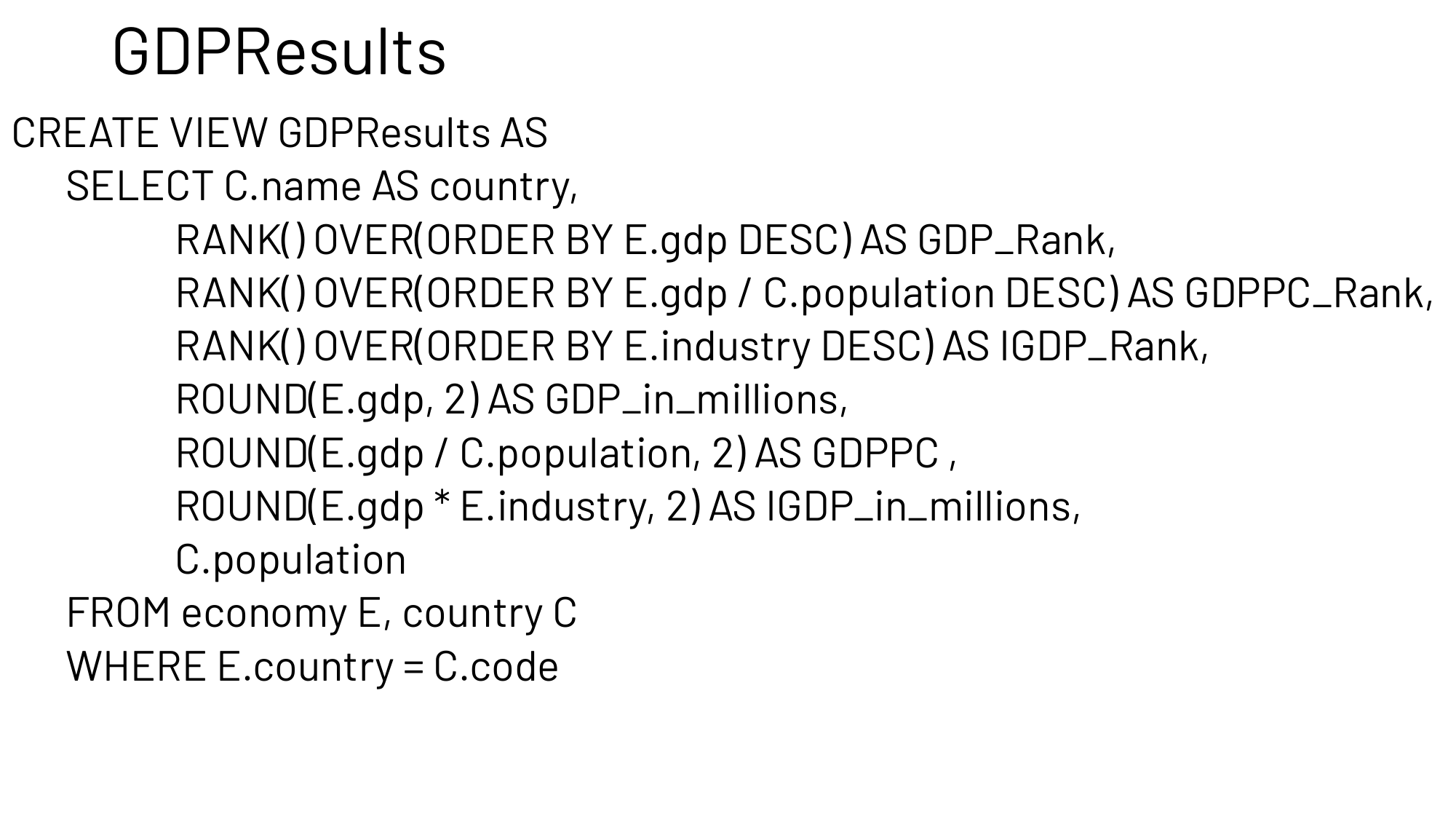

# GDPResults
CREATE VIEW GDPResults AS
SELECT C.name AS country,
	RANK() OVER(ORDER BY E.gdp DESC) AS GDP_Rank,
	RANK() OVER(ORDER BY E.gdp / C.population DESC) AS GDPPC_Rank,
	RANK() OVER(ORDER BY E.industry DESC) AS IGDP_Rank,
	ROUND(E.gdp, 2) AS GDP_in_millions,
	ROUND(E.gdp / C.population, 2) AS GDPPC ,
	ROUND(E.gdp * E.industry, 2) AS IGDP_in_millions,
	C.population
FROM economy E, country C
WHERE E.country = C.code